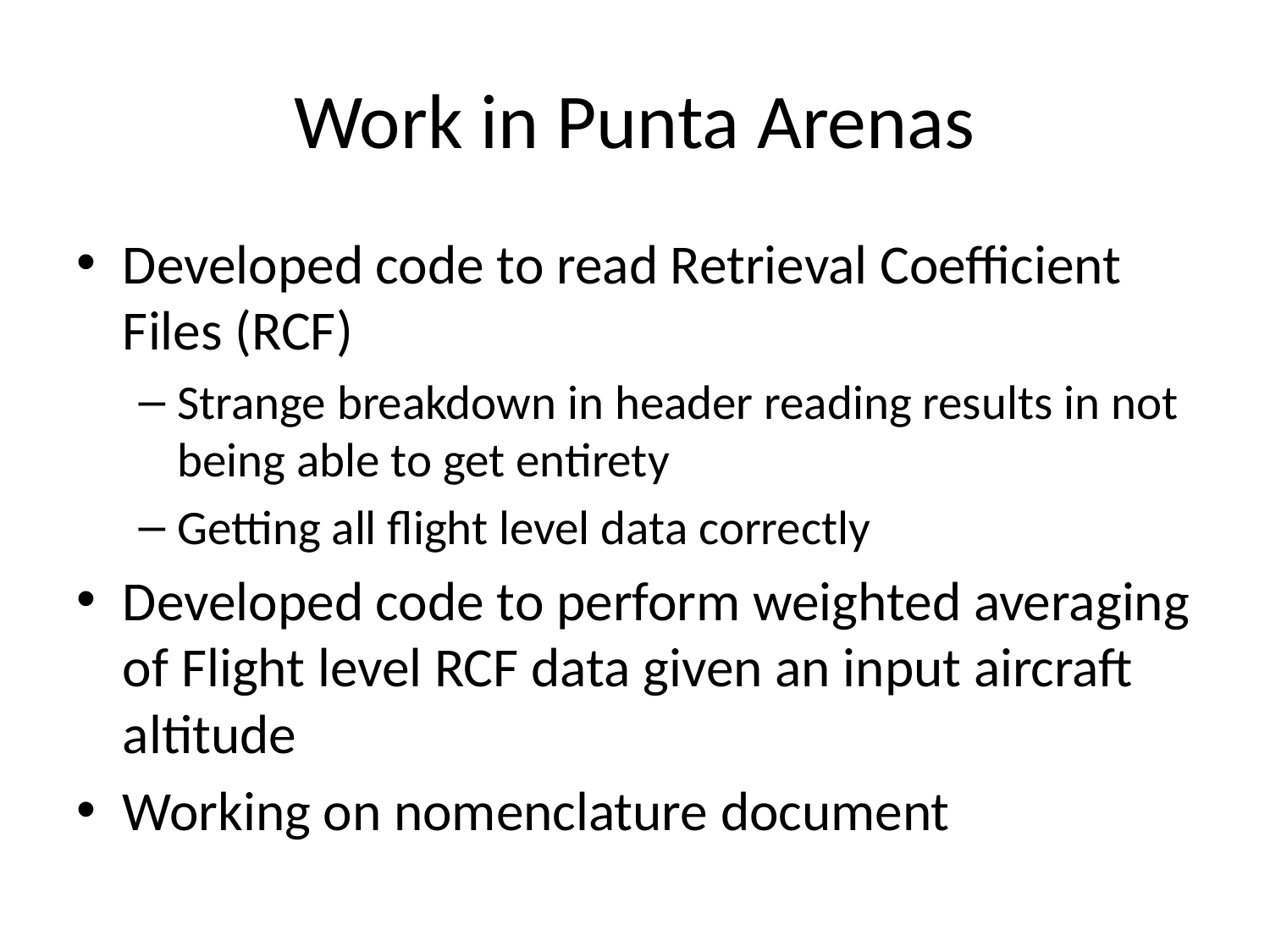

# Work in Punta Arenas
Developed code to read Retrieval Coefficient Files (RCF)
Strange breakdown in header reading results in not being able to get entirety
Getting all flight level data correctly
Developed code to perform weighted averaging of Flight level RCF data given an input aircraft altitude
Working on nomenclature document